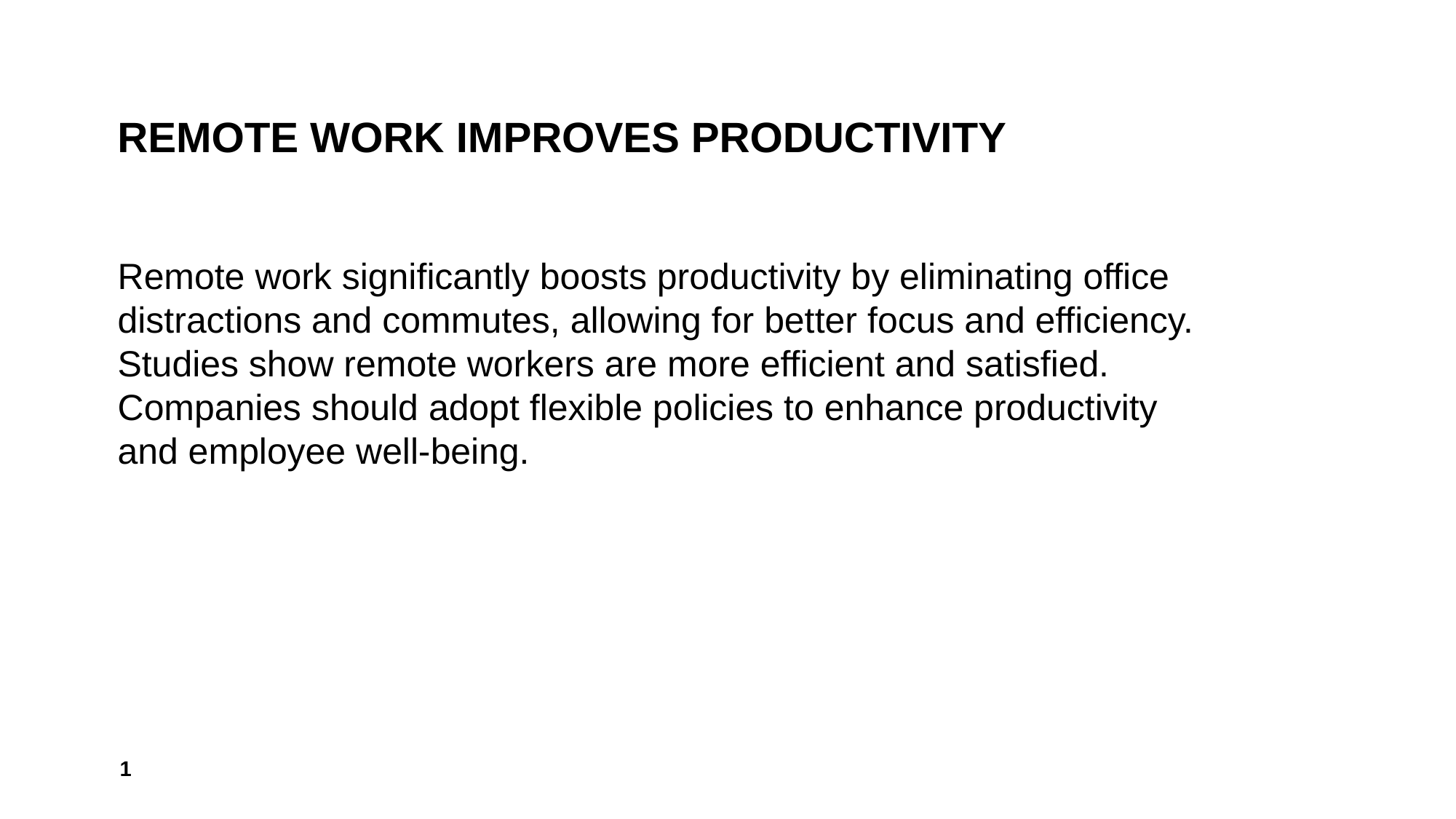

# Remote work improves productivity
Remote work significantly boosts productivity by eliminating office distractions and commutes, allowing for better focus and efficiency. Studies show remote workers are more efficient and satisfied. Companies should adopt flexible policies to enhance productivity and employee well-being.
1